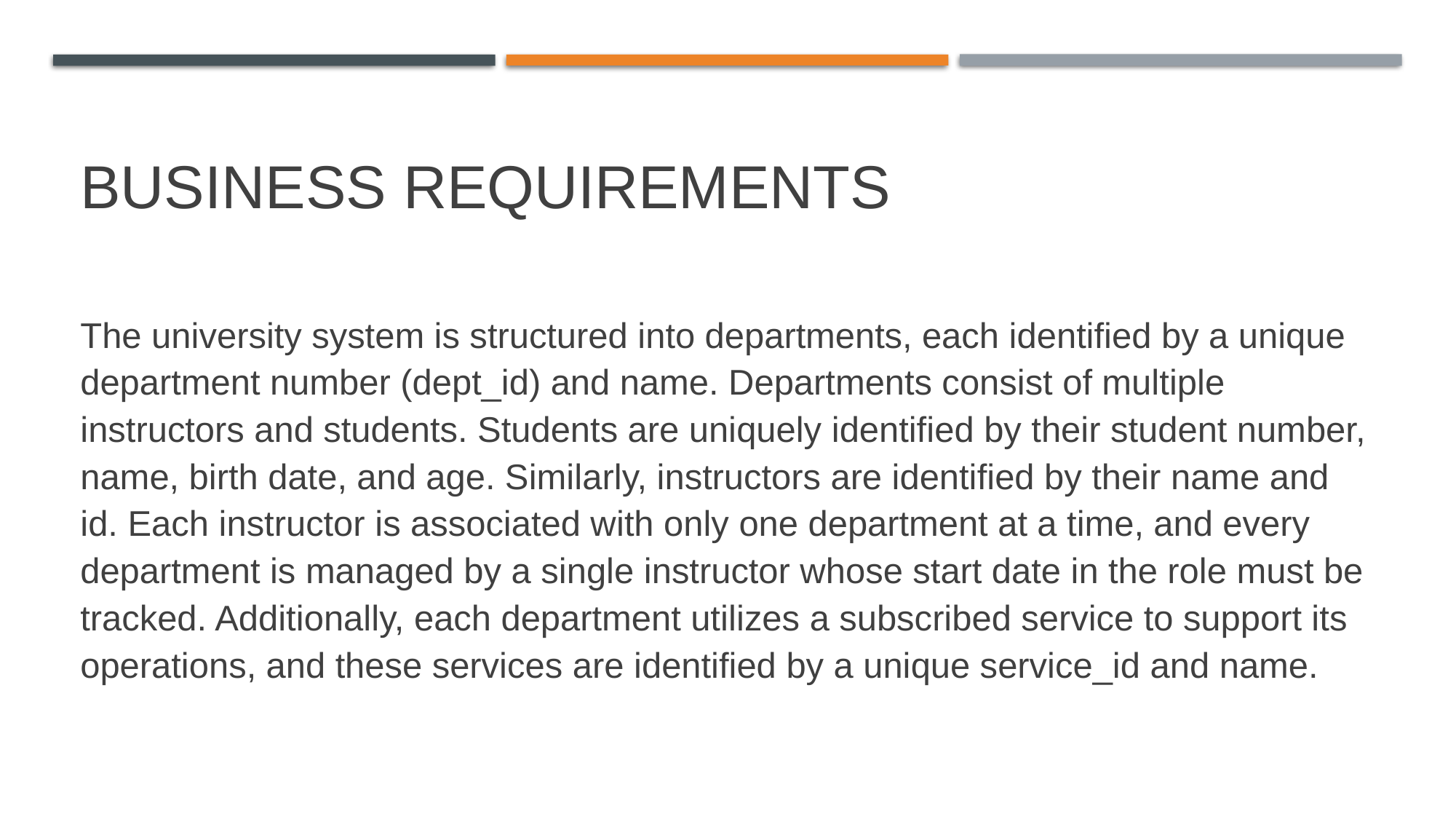

# Business Requirements
The university system is structured into departments, each identified by a unique department number (dept_id) and name. Departments consist of multiple instructors and students. Students are uniquely identified by their student number, name, birth date, and age. Similarly, instructors are identified by their name and id. Each instructor is associated with only one department at a time, and every department is managed by a single instructor whose start date in the role must be tracked. Additionally, each department utilizes a subscribed service to support its operations, and these services are identified by a unique service_id and name.